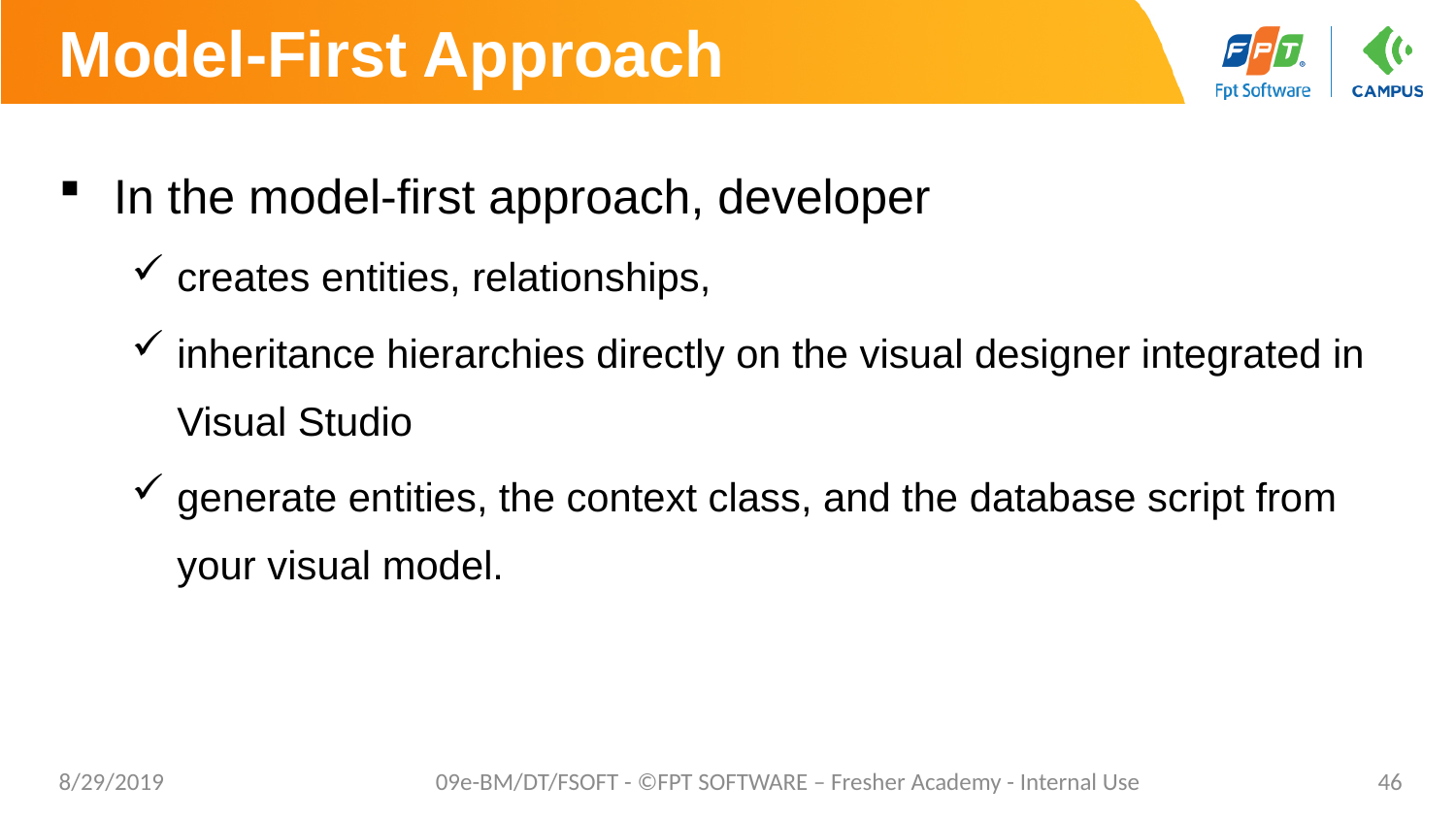

# Model-First Approach
In the model-first approach, developer
creates entities, relationships,
inheritance hierarchies directly on the visual designer integrated in Visual Studio
generate entities, the context class, and the database script from your visual model.
8/29/2019
09e-BM/DT/FSOFT - ©FPT SOFTWARE – Fresher Academy - Internal Use
46